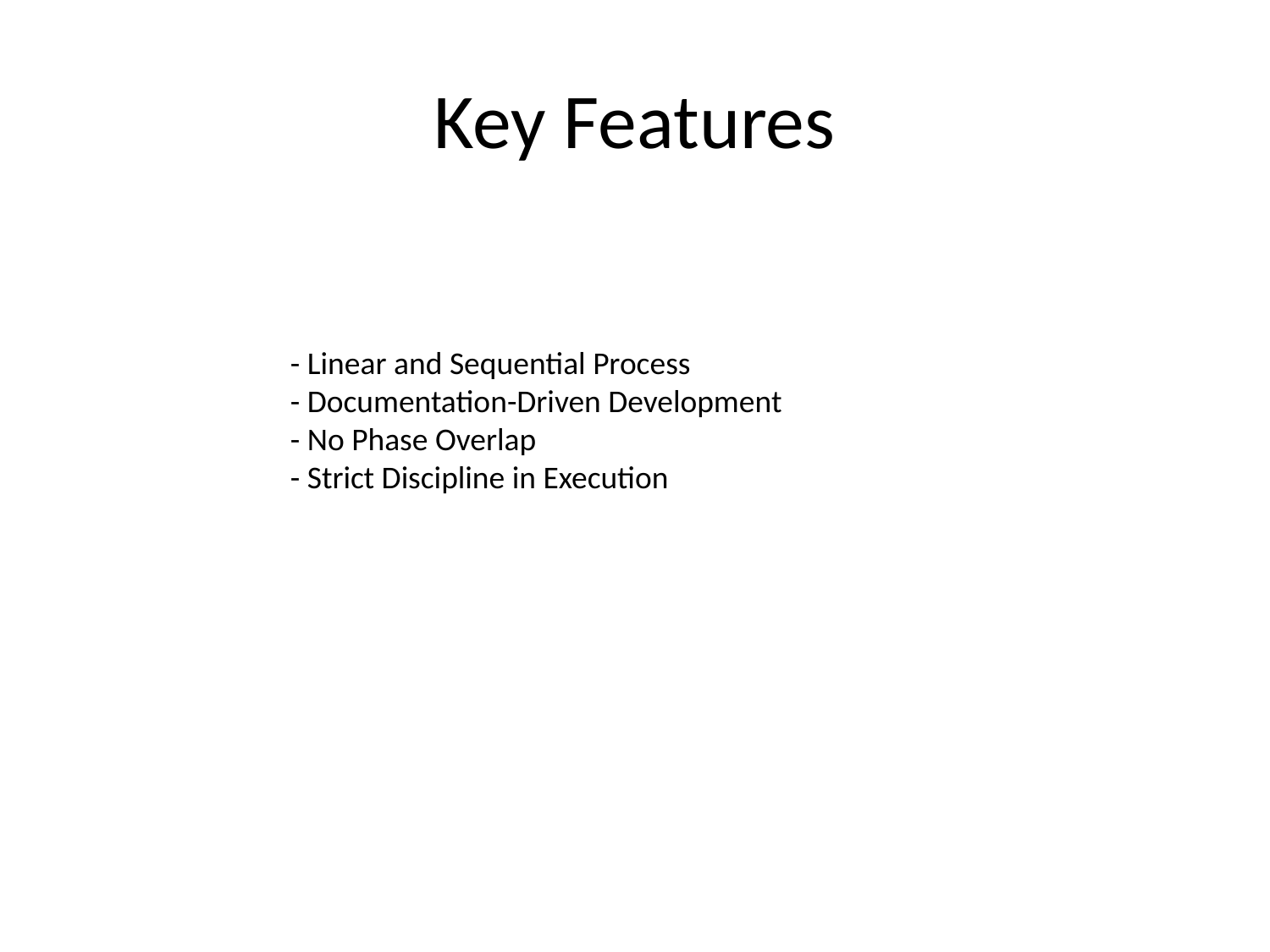

# Key Features
- Linear and Sequential Process
- Documentation-Driven Development
- No Phase Overlap
- Strict Discipline in Execution